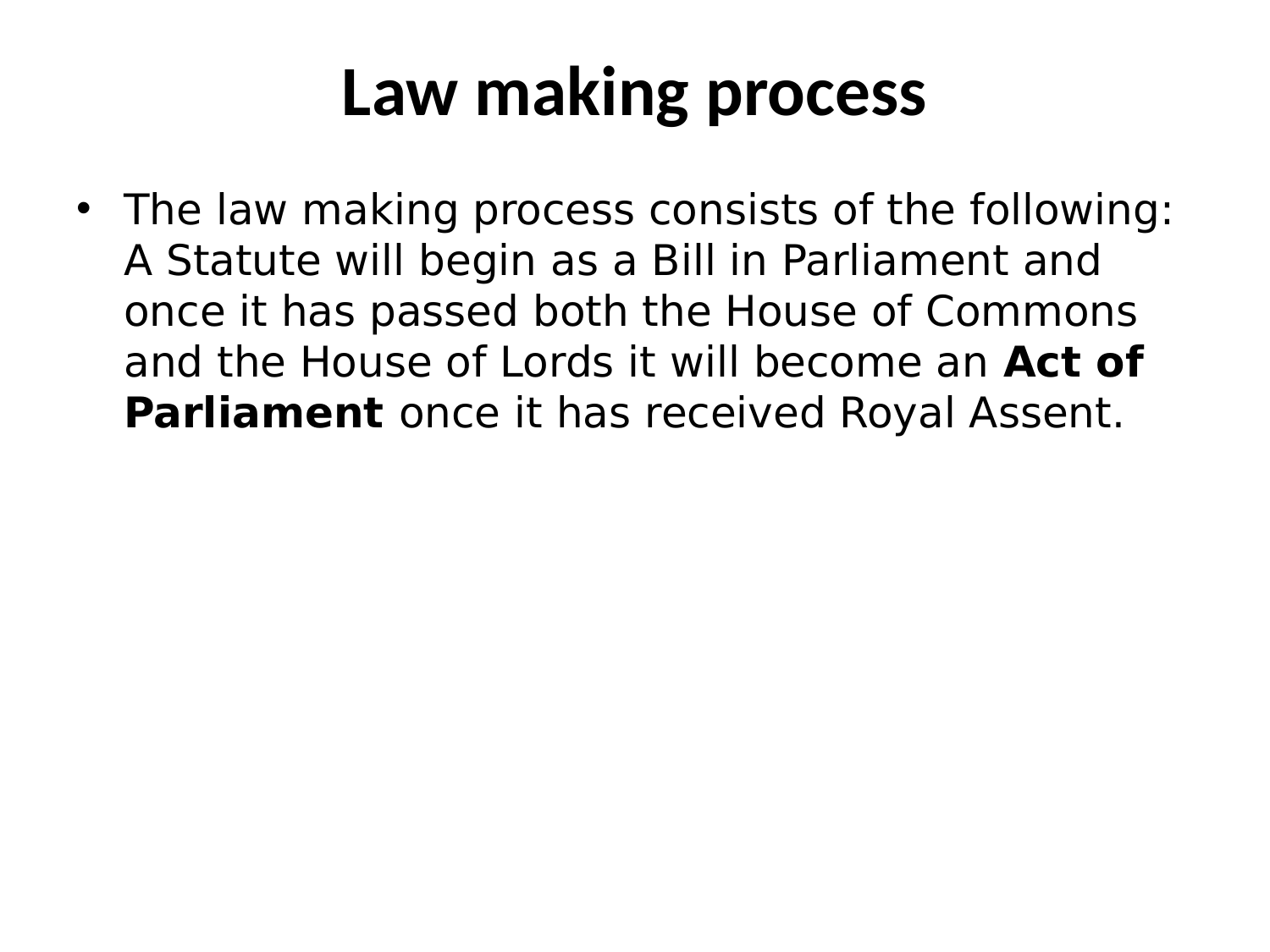

# Law making process
The law making process consists of the following: A Statute will begin as a Bill in Parliament and once it has passed both the House of Commons and the House of Lords it will become an Act of Parliament once it has received Royal Assent.